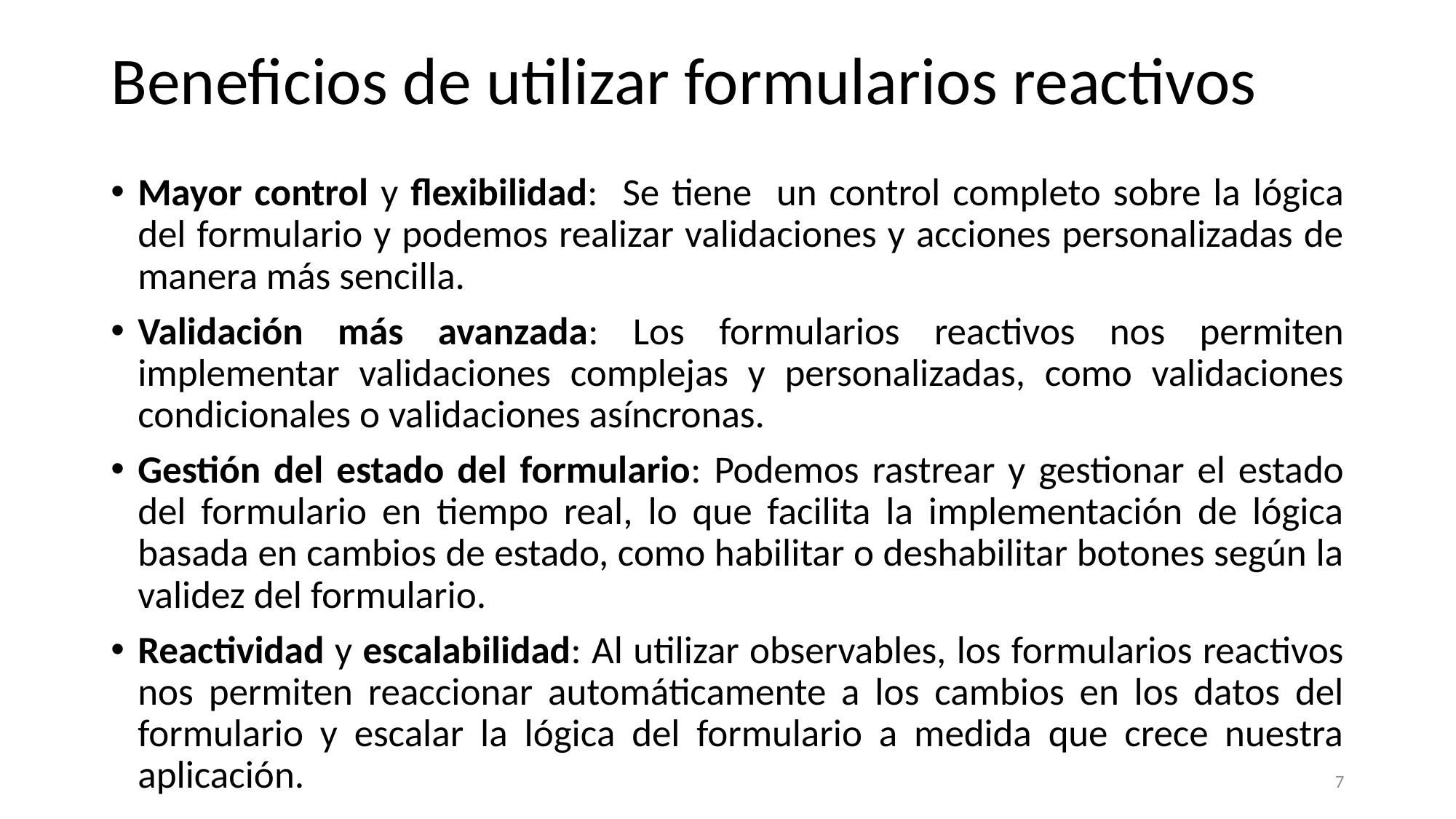

# Beneficios de utilizar formularios reactivos
Mayor control y flexibilidad:  Se tiene  un control completo sobre la lógica del formulario y podemos realizar validaciones y acciones personalizadas de manera más sencilla.
Validación más avanzada: Los formularios reactivos nos permiten implementar validaciones complejas y personalizadas, como validaciones condicionales o validaciones asíncronas.
Gestión del estado del formulario: Podemos rastrear y gestionar el estado del formulario en tiempo real, lo que facilita la implementación de lógica basada en cambios de estado, como habilitar o deshabilitar botones según la validez del formulario.
Reactividad y escalabilidad: Al utilizar observables, los formularios reactivos nos permiten reaccionar automáticamente a los cambios en los datos del formulario y escalar la lógica del formulario a medida que crece nuestra aplicación.

7